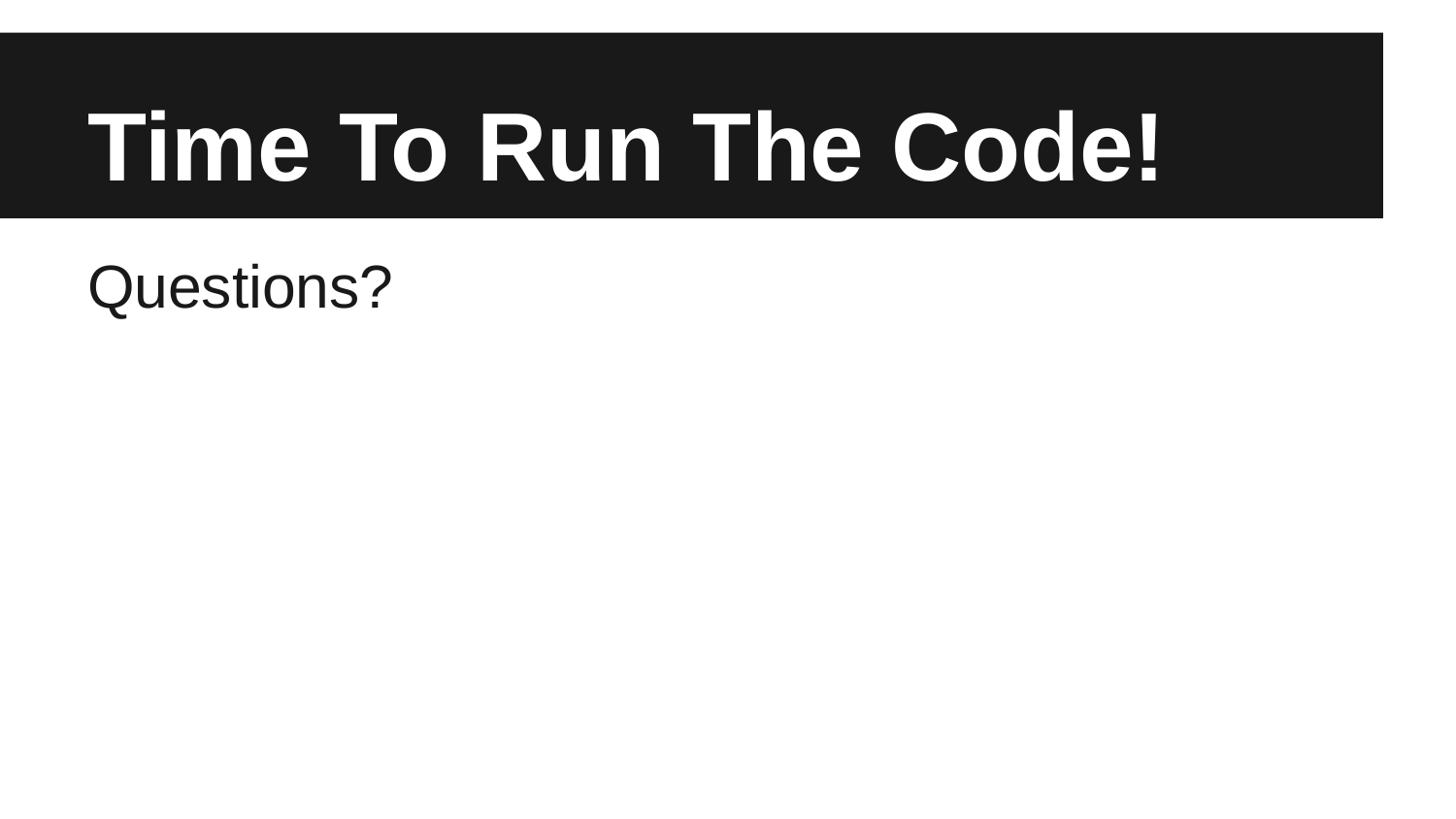

# Time To Run The Code!
Questions?